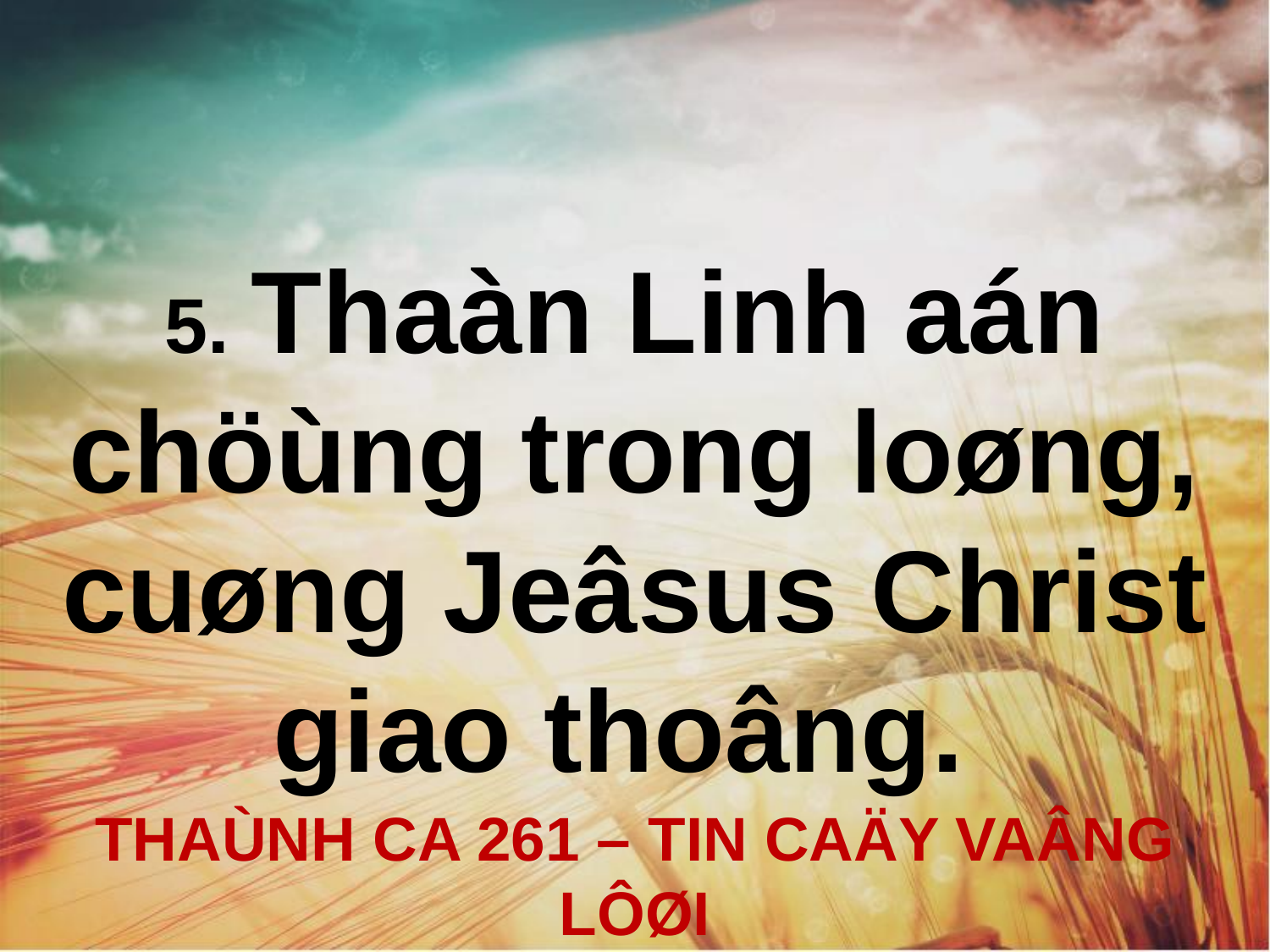

5. Thaàn Linh aán chöùng trong loøng, cuøng Jeâsus Christ giao thoâng.
THAÙNH CA 261 – TIN CAÄY VAÂNG LÔØI